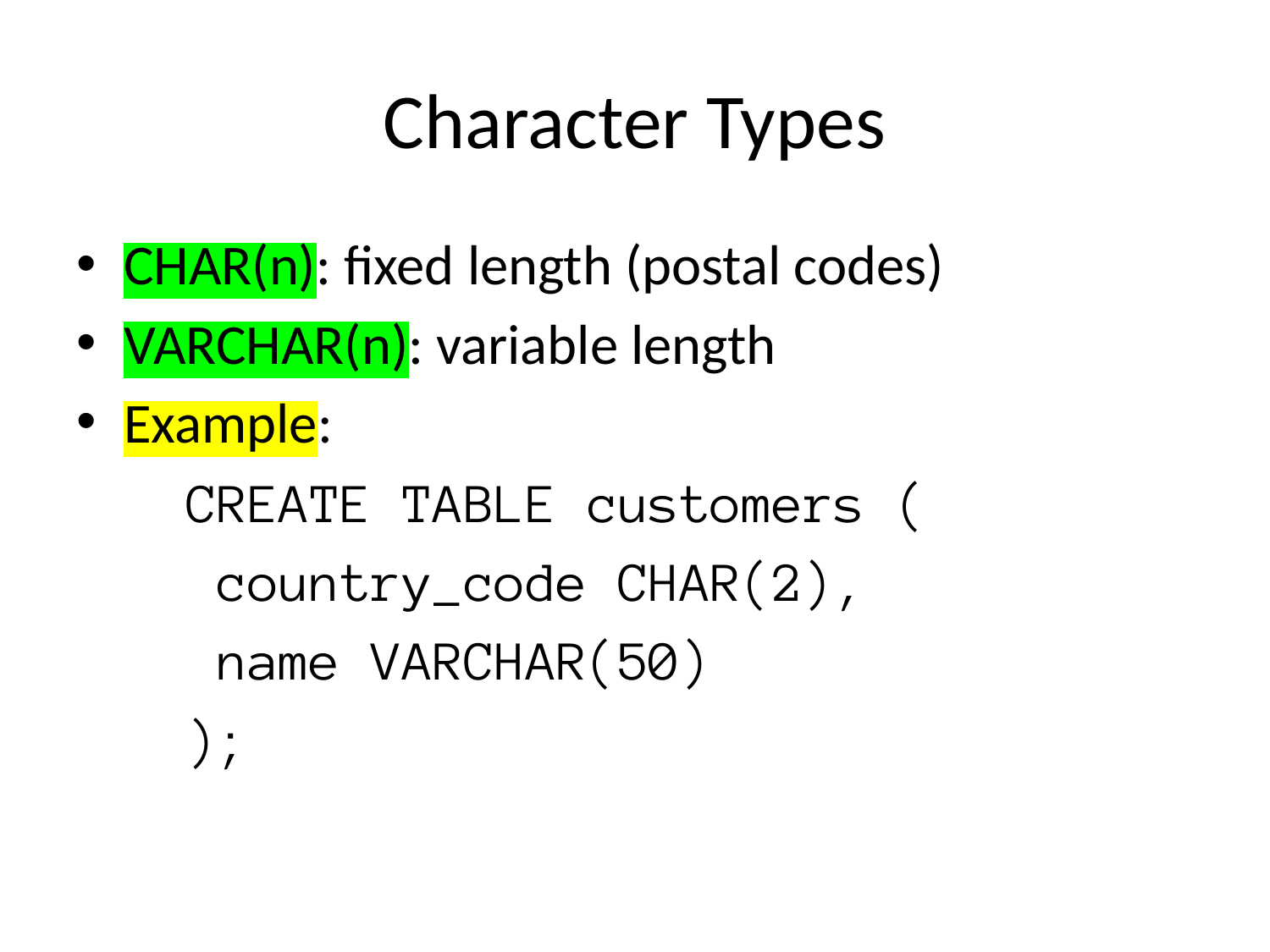

# Character Types
CHAR(n): fixed length (postal codes)
VARCHAR(n): variable length
Example:
CREATE TABLE customers (
 country_code CHAR(2),
 name VARCHAR(50)
);